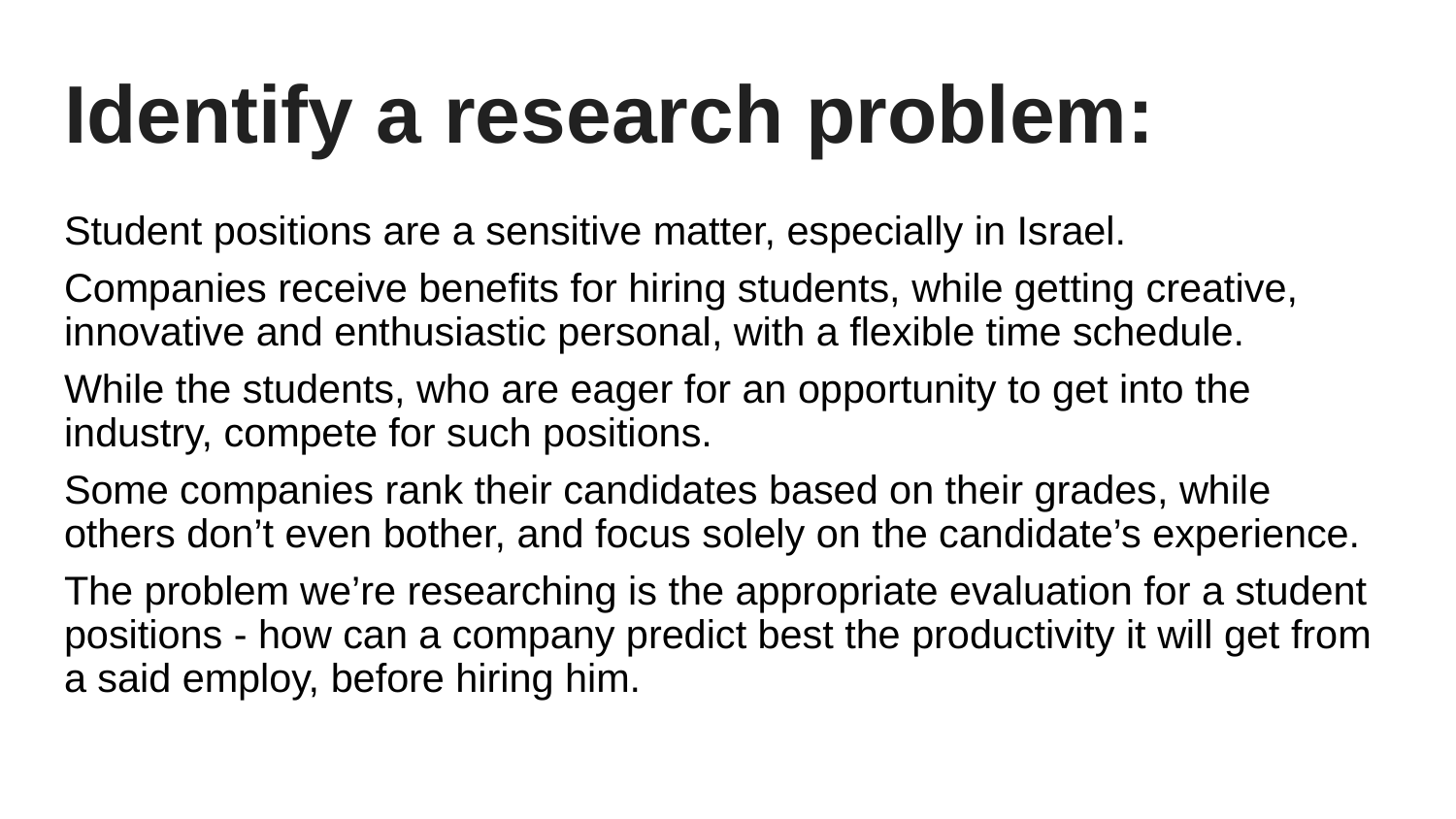

# Identify a research problem:
Student positions are a sensitive matter, especially in Israel.
Companies receive benefits for hiring students, while getting creative, innovative and enthusiastic personal, with a flexible time schedule.
While the students, who are eager for an opportunity to get into the industry, compete for such positions.
Some companies rank their candidates based on their grades, while others don’t even bother, and focus solely on the candidate’s experience.
The problem we’re researching is the appropriate evaluation for a student positions - how can a company predict best the productivity it will get from a said employ, before hiring him.